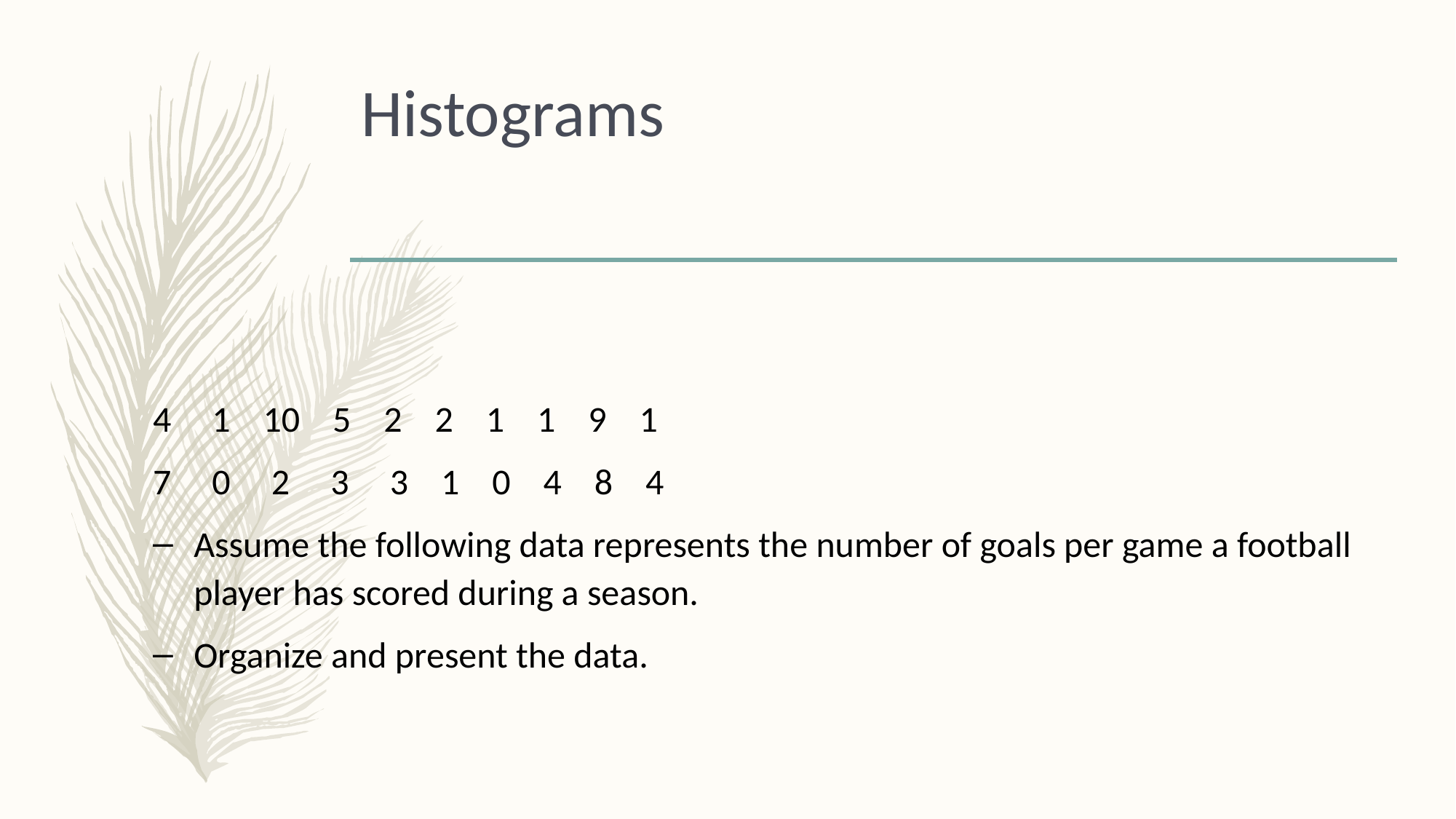

# Histograms

4     1    10    5    2    2    1    1    9    1
7     0     2     3     3    1    0    4    8    4
Assume the following data represents the number of goals per game a football player has scored during a season.
Organize and present the data.